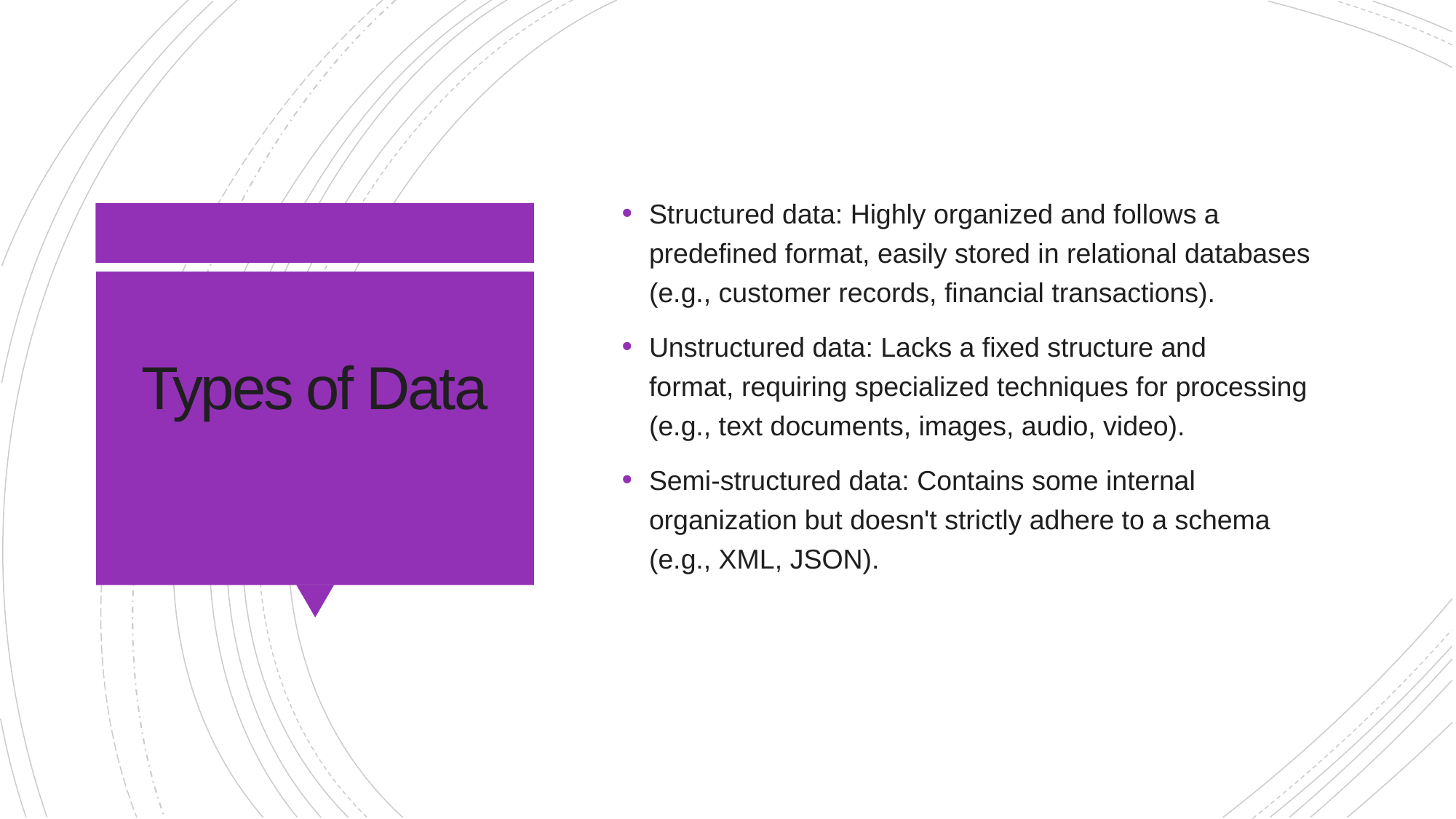

Structured data: Highly organized and follows a predefined format, easily stored in relational databases (e.g., customer records, financial transactions).
Unstructured data: Lacks a fixed structure and format, requiring specialized techniques for processing (e.g., text documents, images, audio, video).
Semi-structured data: Contains some internal organization but doesn't strictly adhere to a schema (e.g., XML, JSON).

# Types of Data